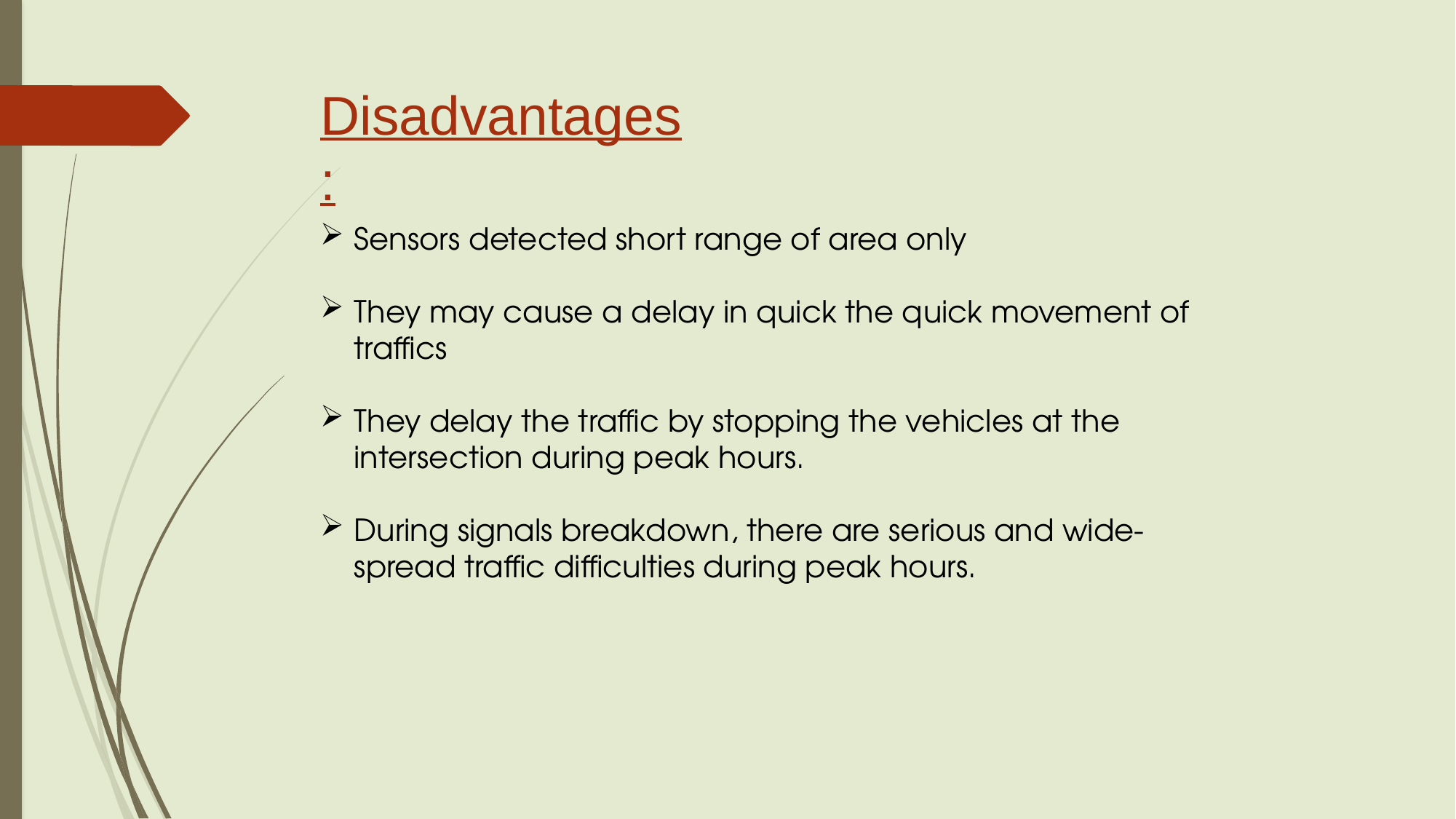

# Disadvantages :
Sensors detected short range of area only

They may cause a delay in quick the quick movement of traffics

They delay the traffic by stopping the vehicles at the intersection during peak hours.

During signals breakdown, there are serious and wide-spread traffic difficulties during peak hours.